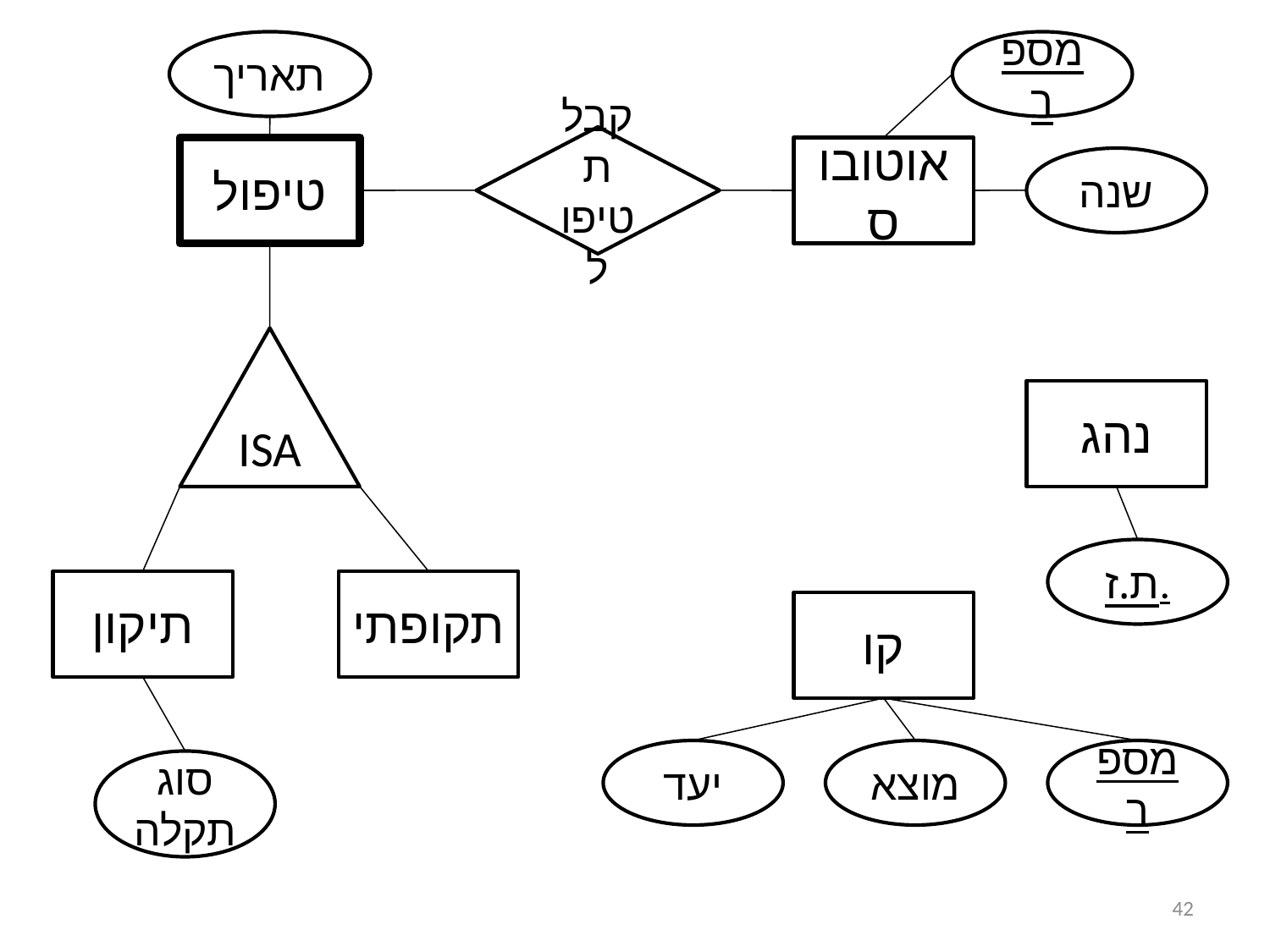

תאריך
מספר
קבלת טיפול
טיפול
אוטובוס
שנה
ISA
נהג
ת.ז.
תיקון
תקופתי
קו
יעד
מוצא
מספר
סוג תקלה
42